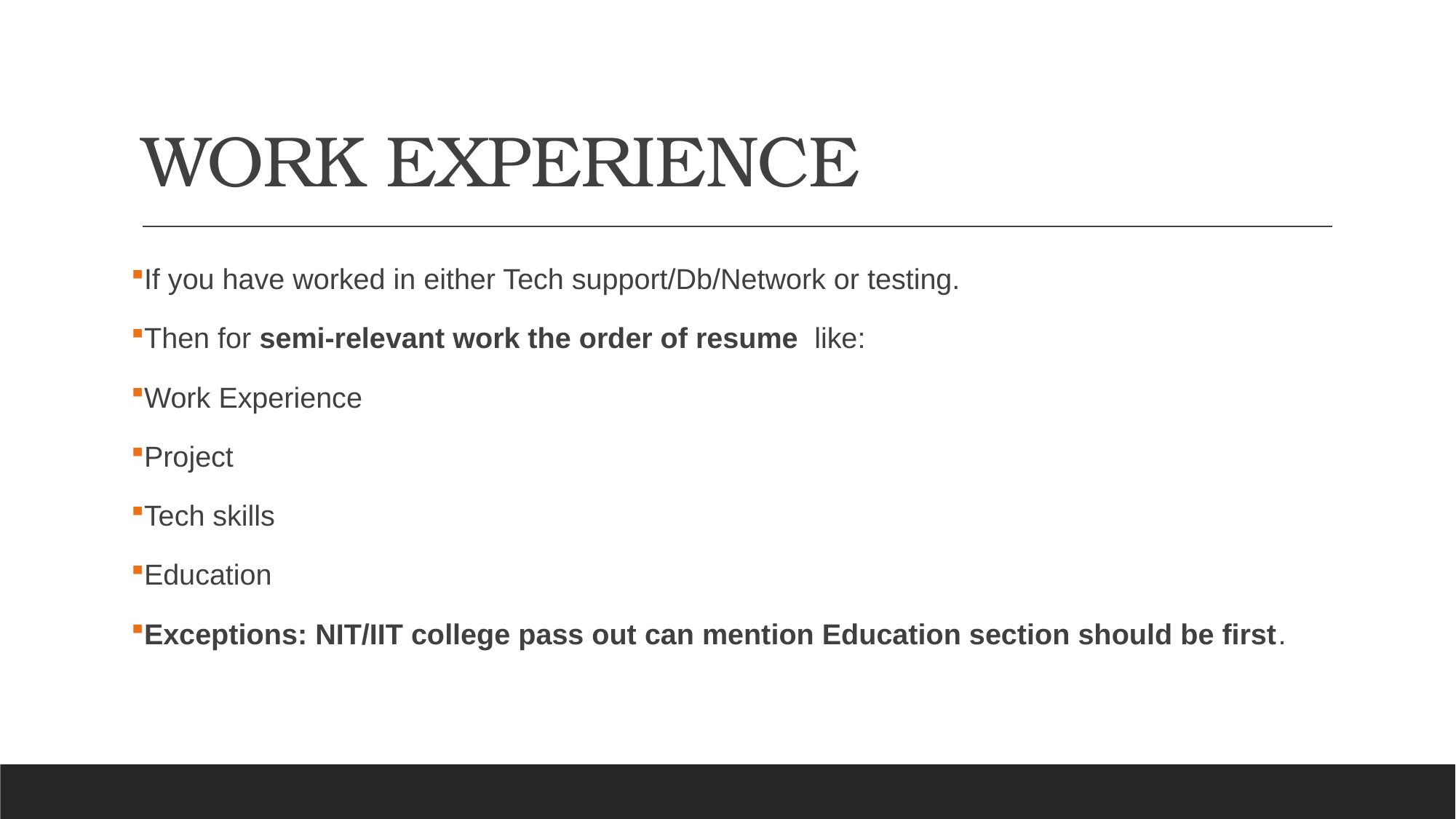

# WORK EXPERIENCE
If you have worked in either Tech support/Db/Network or testing.
Then for semi-relevant work the order of resume  like:
Work Experience
Project
Tech skills
Education
Exceptions: NIT/IIT college pass out can mention Education section should be first.